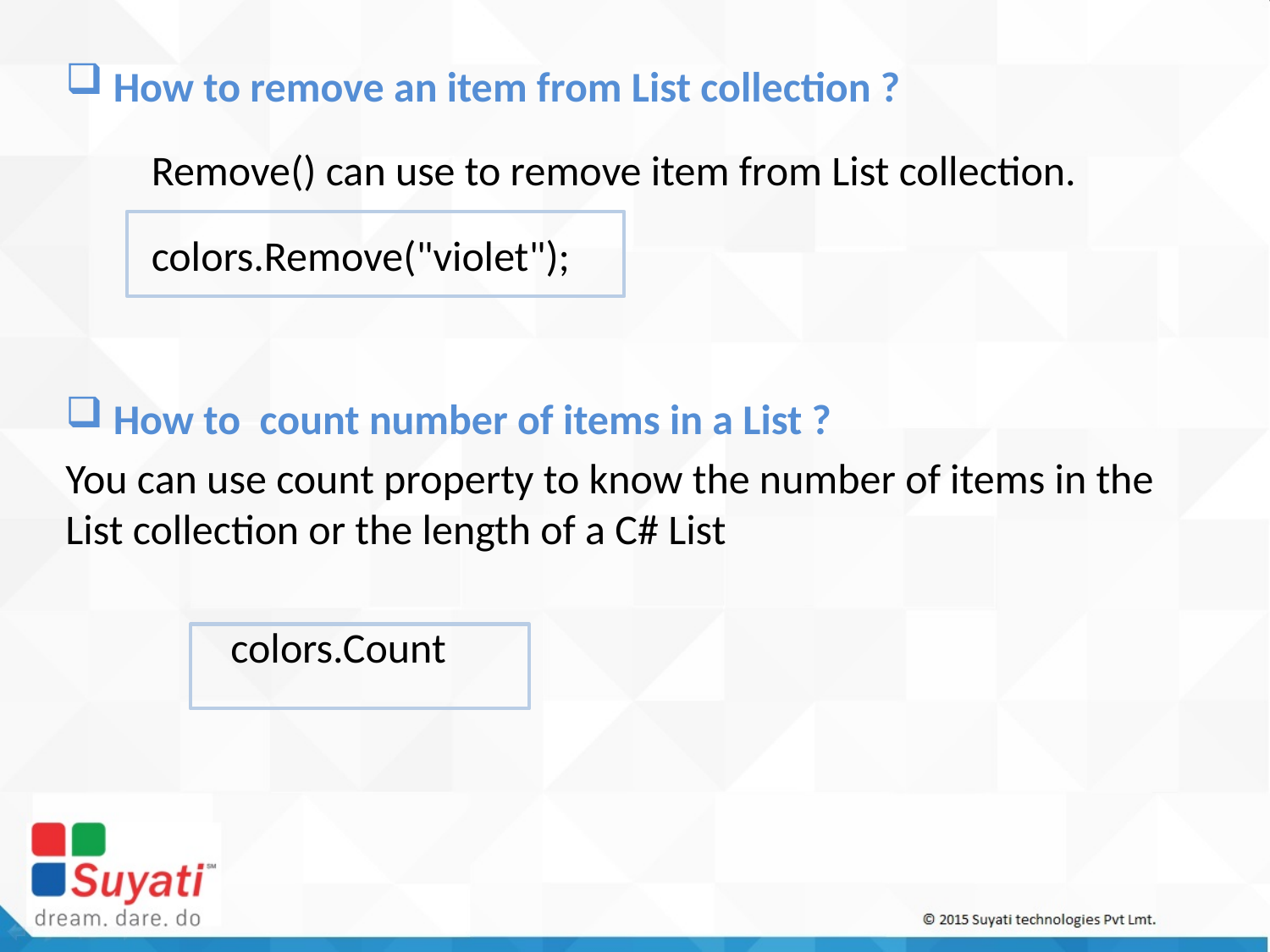

How to remove an item from List collection ?
         Remove() can use to remove item from List collection.
         colors.Remove("violet");

How to  count number of items in a List ?
You can use count property to know the number of items in the  List collection or the length of a C# List

	    colors.Count